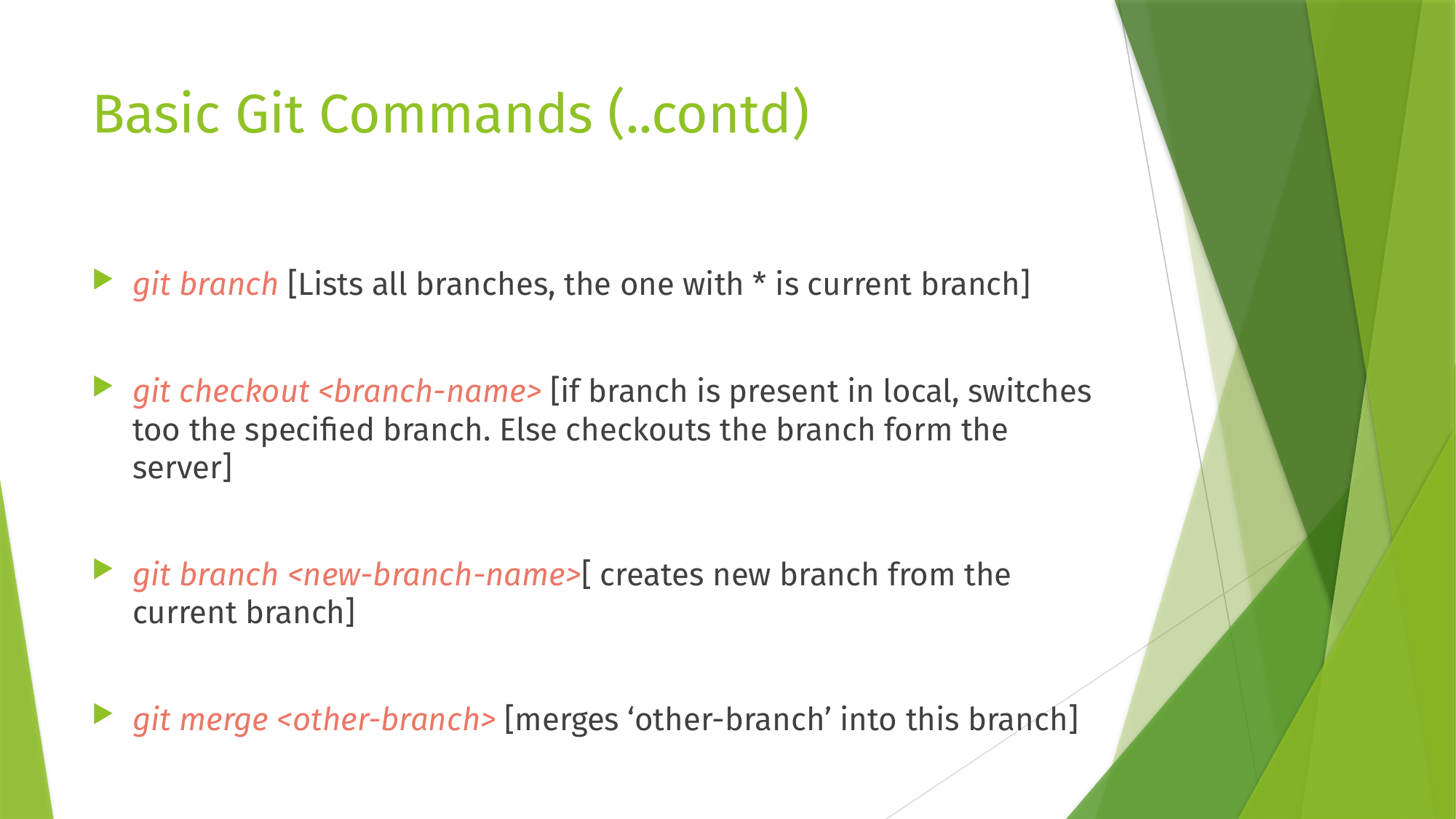

# Basic Git Commands (..contd)
git branch [Lists all branches, the one with * is current branch]

git checkout <branch-name> [if branch is present in local, switches too the specified branch. Else checkouts the branch form the server]

git branch <new-branch-name>[ creates new branch from the current branch]

git merge <other-branch> [merges ‘other-branch’ into this branch]